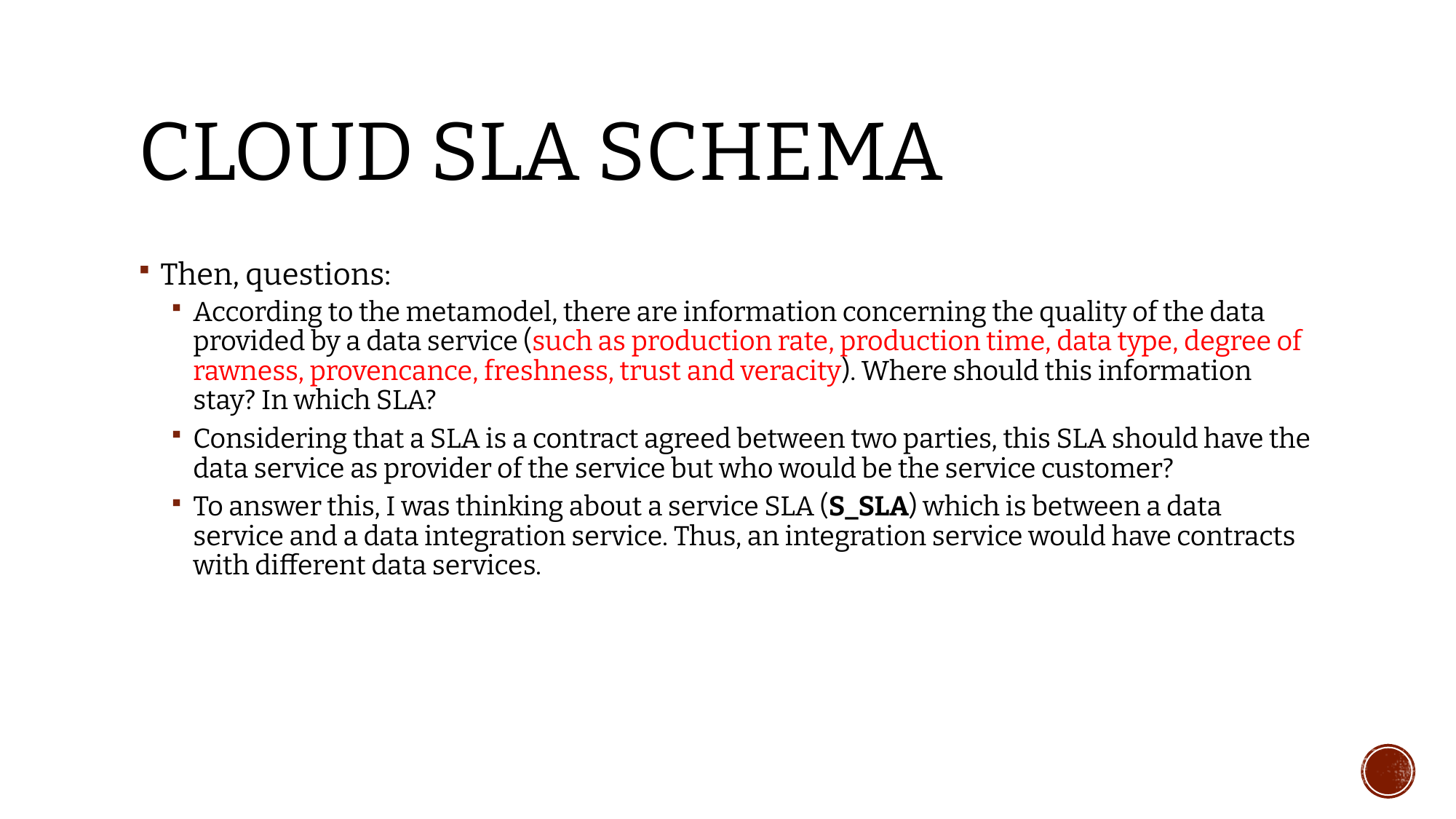

# Cloud sla schema
Then, questions:
According to the metamodel, there are information concerning the quality of the data provided by a data service (such as production rate, production time, data type, degree of rawness, provencance, freshness, trust and veracity). Where should this information stay? In which SLA?
Considering that a SLA is a contract agreed between two parties, this SLA should have the data service as provider of the service but who would be the service customer?
To answer this, I was thinking about a service SLA (S_SLA) which is between a data service and a data integration service. Thus, an integration service would have contracts with different data services.